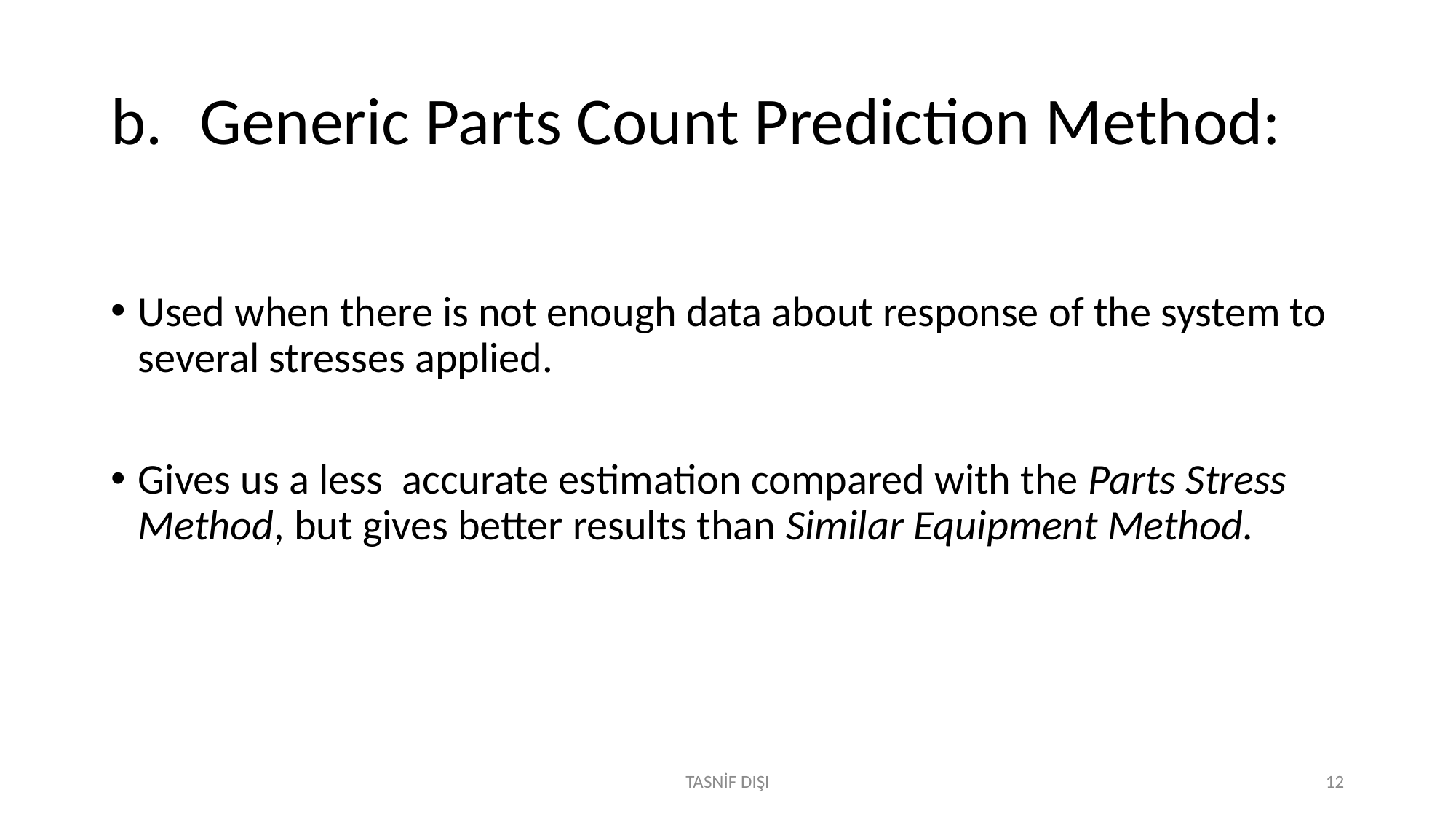

# Generic Parts Count Prediction Method:

Used when there is not enough data about response of the system to several stresses applied.

Gives us a less  accurate estimation compared with the Parts Stress Method, but gives better results than Similar Equipment Method.

TASNİF DIŞI
12